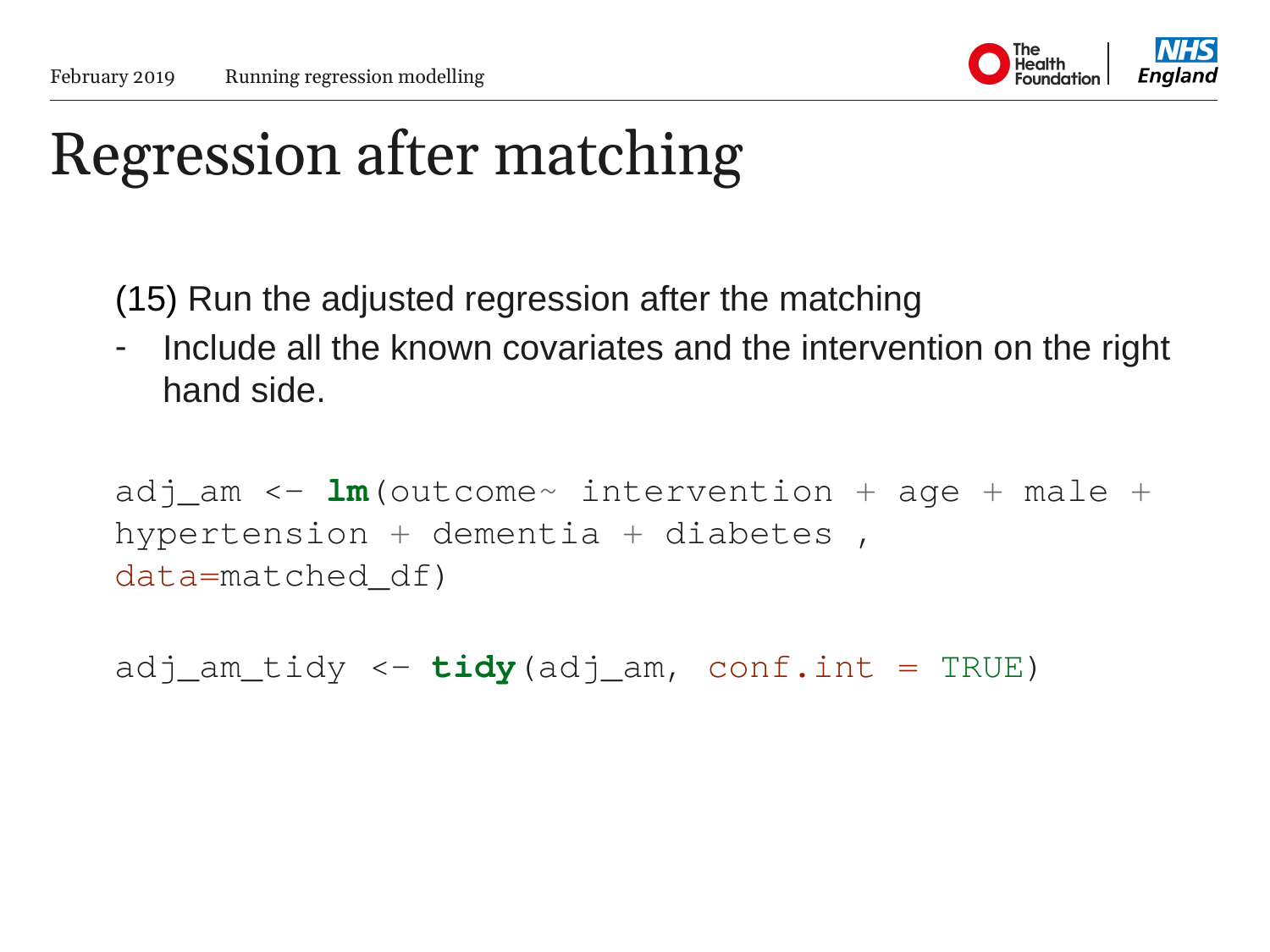

February 2019
Running regression modelling
# Regression after matching

(15) Run the adjusted regression after the matching
Include all the known covariates and the intervention on the right hand side.

adj_am <- lm(outcome~ intervention + age + male + hypertension + dementia + diabetes , data=matched_df)
adj_am_tidy <- tidy(adj_am, conf.int = TRUE)